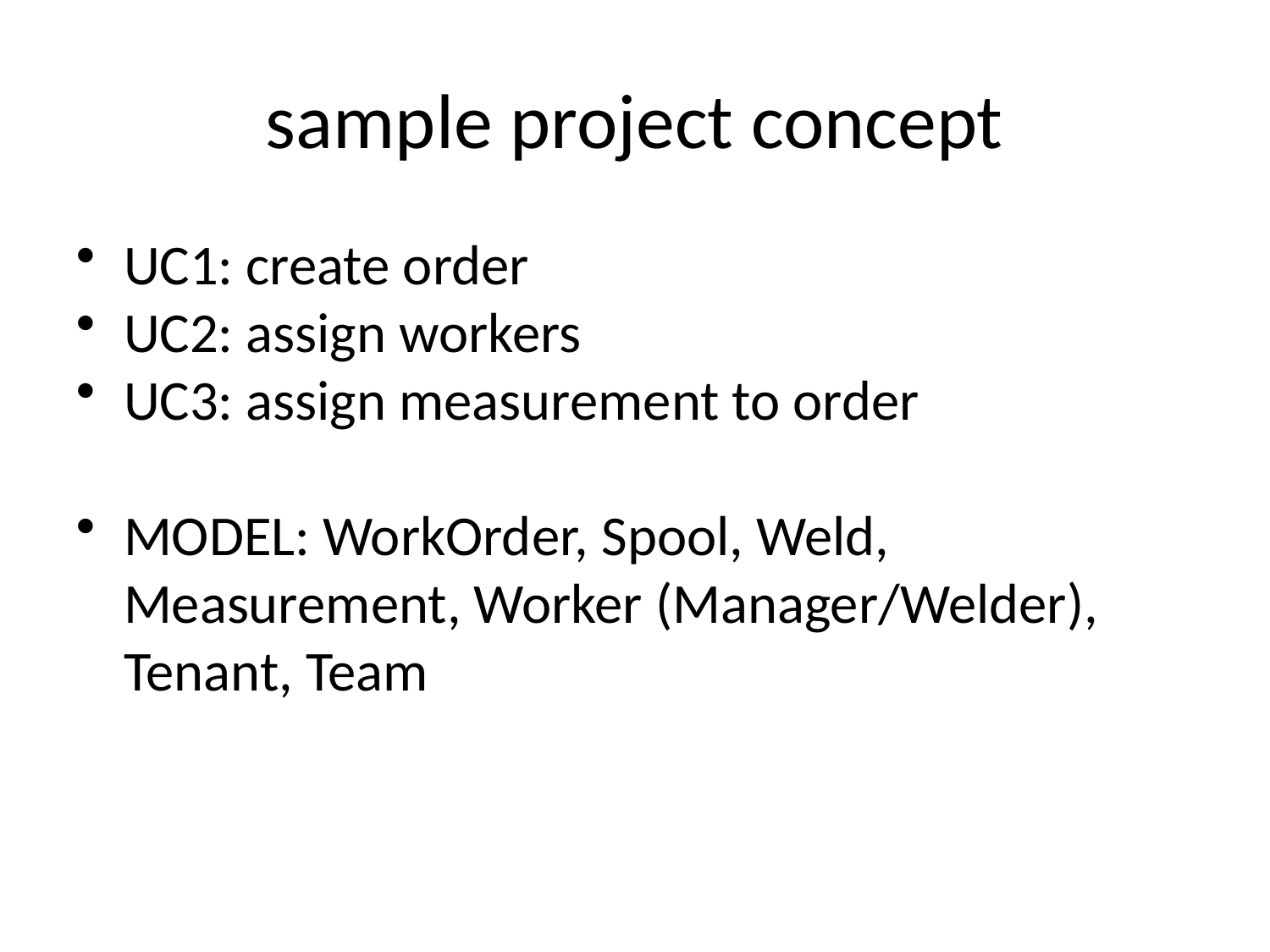

# sample project concept
UC1: create order
UC2: assign workers
UC3: assign measurement to order

MODEL: WorkOrder, Spool, Weld, Measurement, Worker (Manager/Welder), Tenant, Team